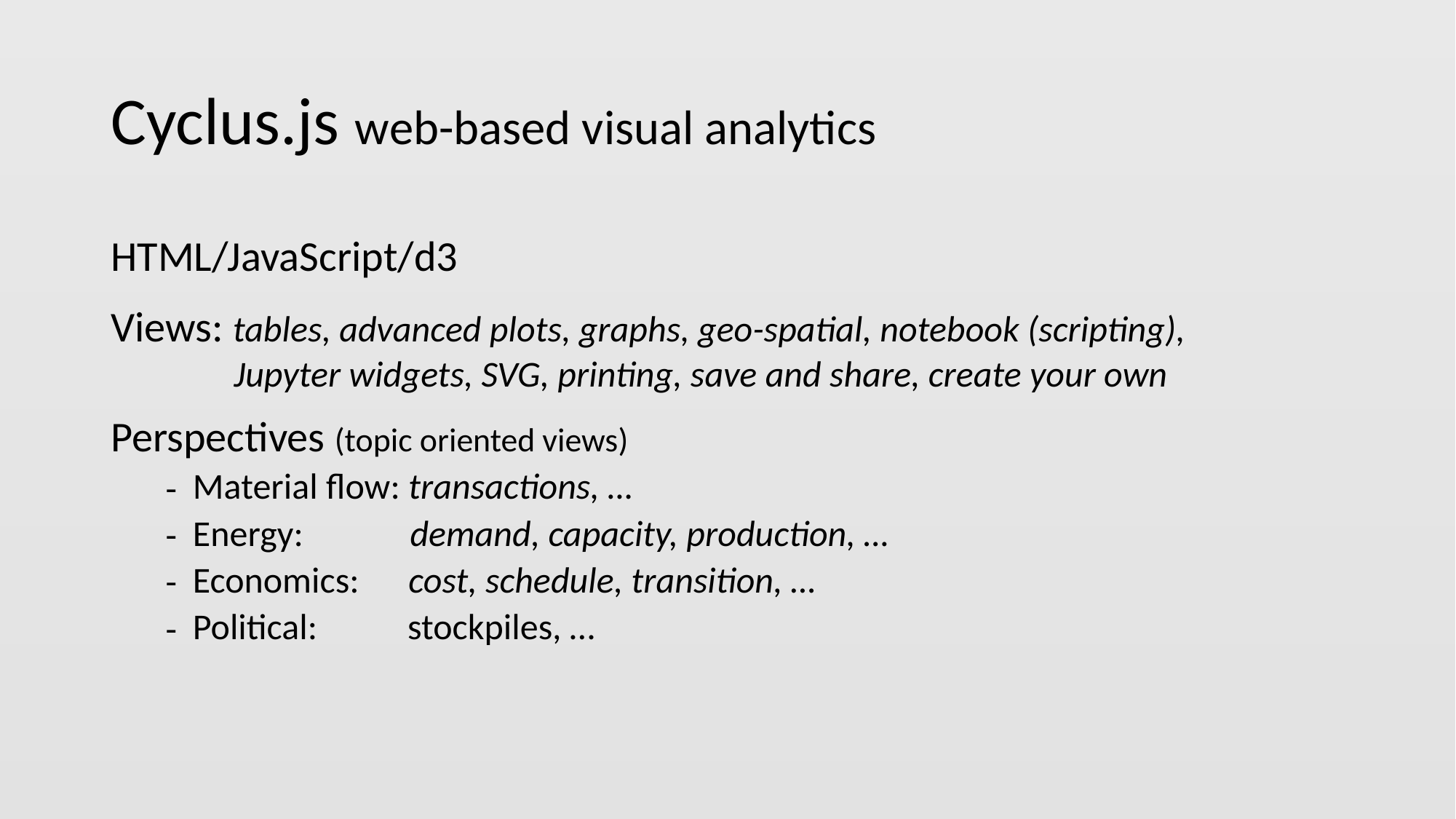

# Cyclus.js web-based visual analytics
HTML/JavaScript/d3
Views: tables, advanced plots, graphs, geo-spatial, notebook (scripting),
               Jupyter widgets, SVG, printing, save and share, create your own
Perspectives (topic oriented views)
Material flow: transactions, …
Energy:             demand, capacity, production, …
Economics:      cost, schedule, transition, …
Political:           stockpiles, …